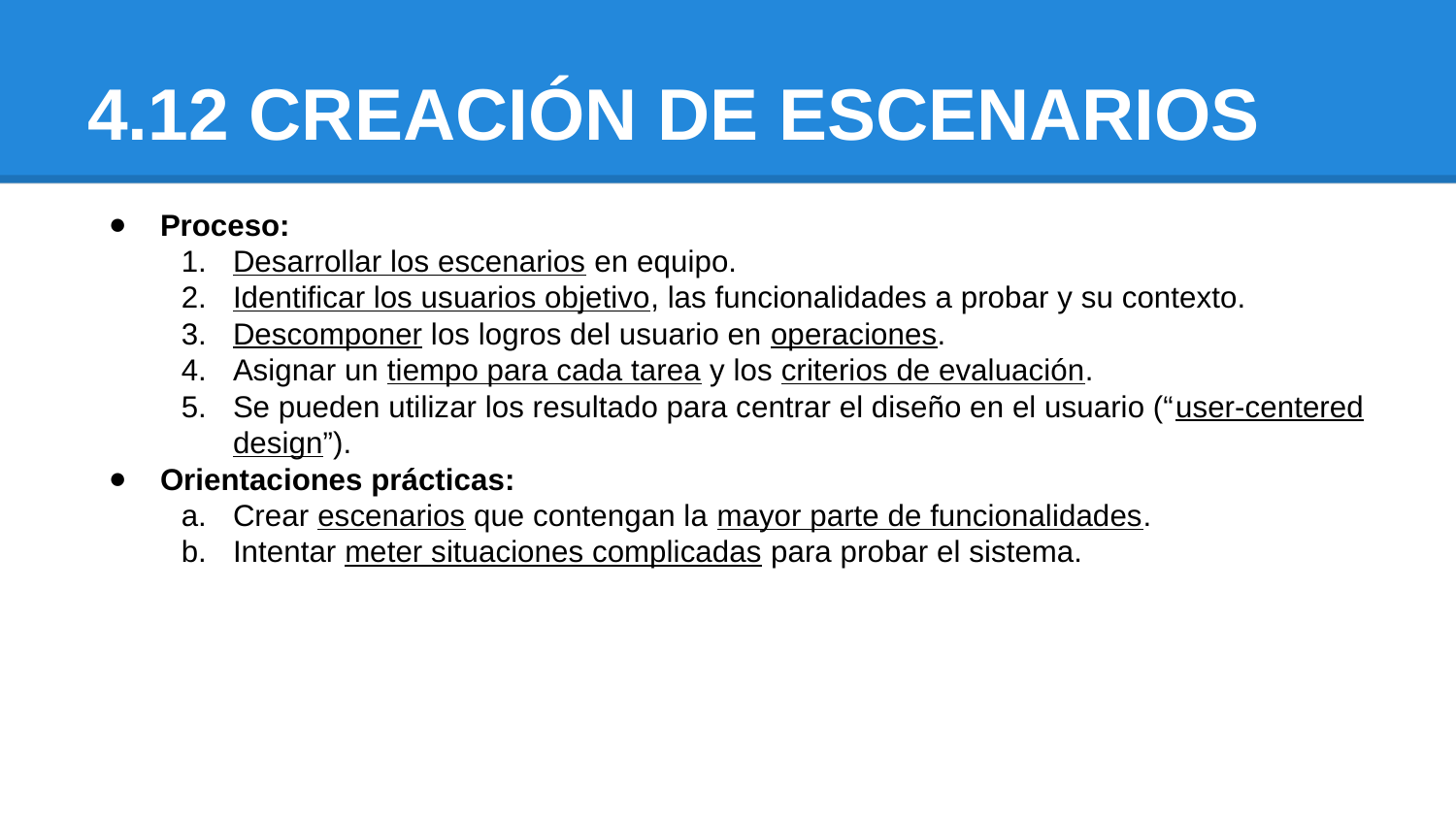

# 4.12 CREACIÓN DE ESCENARIOS
Proceso:
Desarrollar los escenarios en equipo.
Identificar los usuarios objetivo, las funcionalidades a probar y su contexto.
Descomponer los logros del usuario en operaciones.
Asignar un tiempo para cada tarea y los criterios de evaluación.
Se pueden utilizar los resultado para centrar el diseño en el usuario (“user-centered design”).
Orientaciones prácticas:
Crear escenarios que contengan la mayor parte de funcionalidades.
Intentar meter situaciones complicadas para probar el sistema.